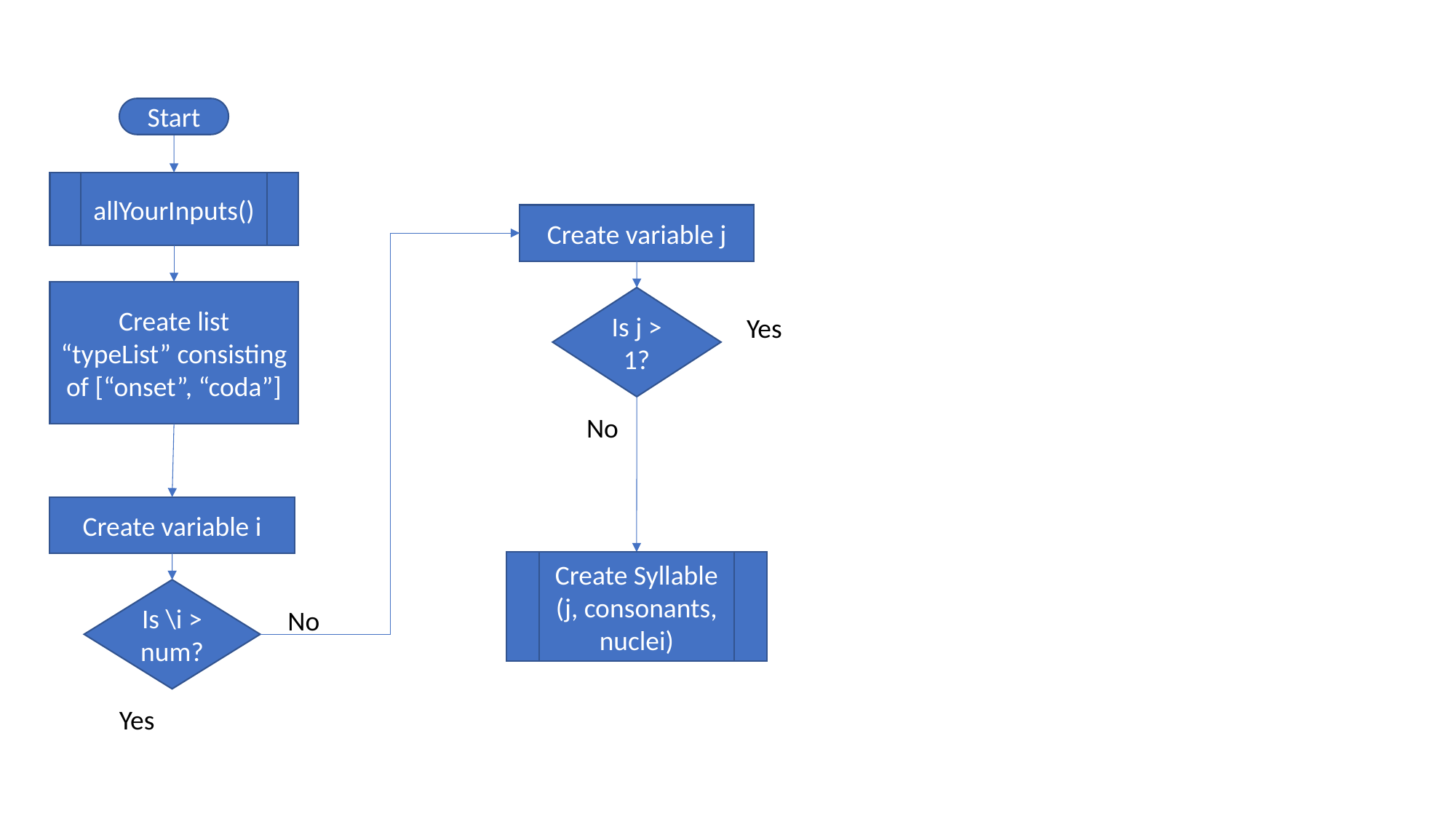

Start
allYourInputs()
Create variable j
Is j > 1?
Yes
No
Create list “typeList” consisting of [“onset”, “coda”]
Create variable i
Is \i > num?
No
Yes
Create Syllable
(j, consonants, nuclei)